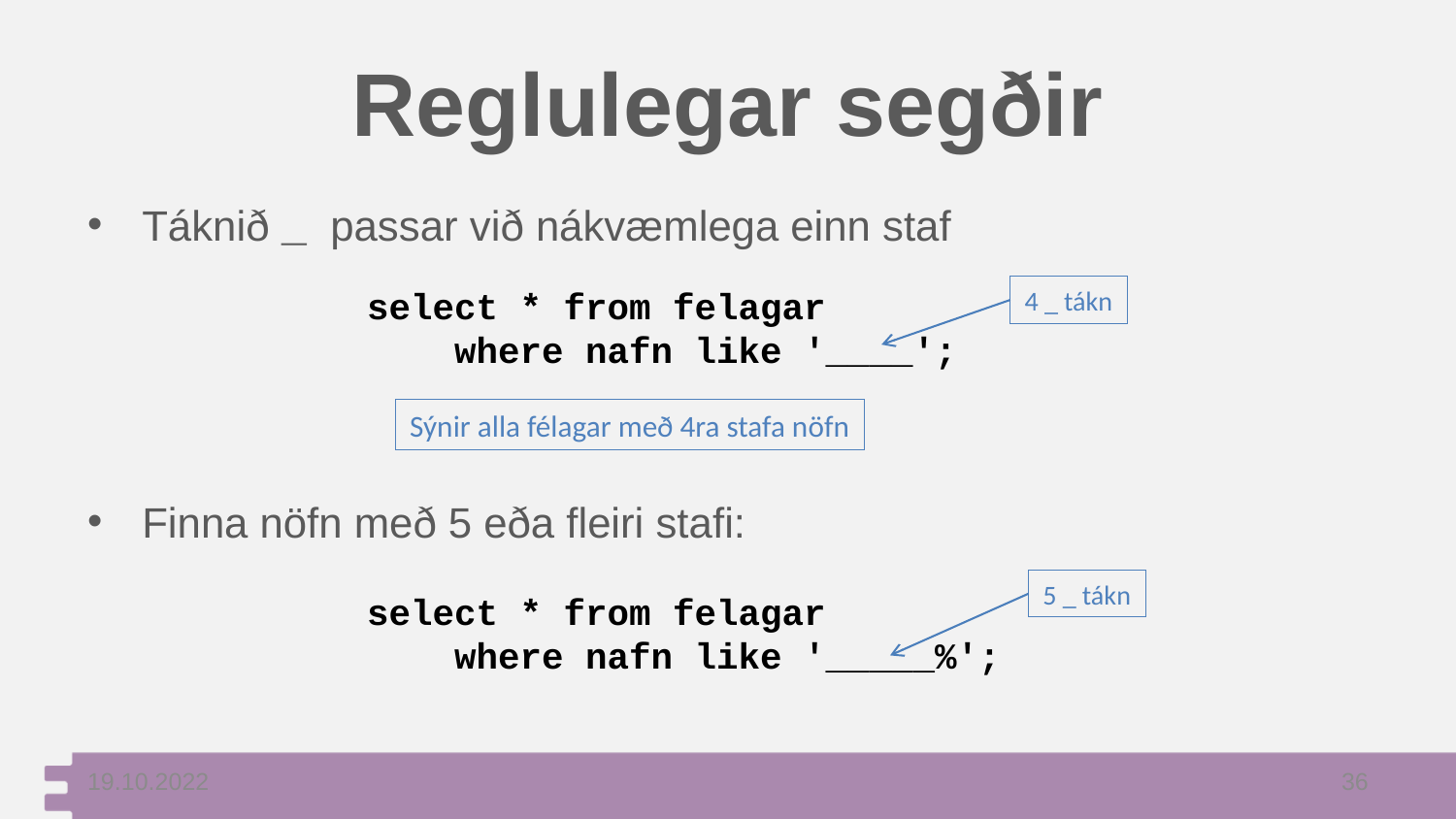

# Reglulegar segðir
Táknið _  passar við nákvæmlega einn staf

Finna nöfn með 5 eða fleiri stafi:
4 _ tákn
select * from felagar
    where nafn like '____';
Sýnir alla félagar með 4ra stafa nöfn
5 _ tákn
select * from felagar
    where nafn like '_____%';
19.10.2022
36